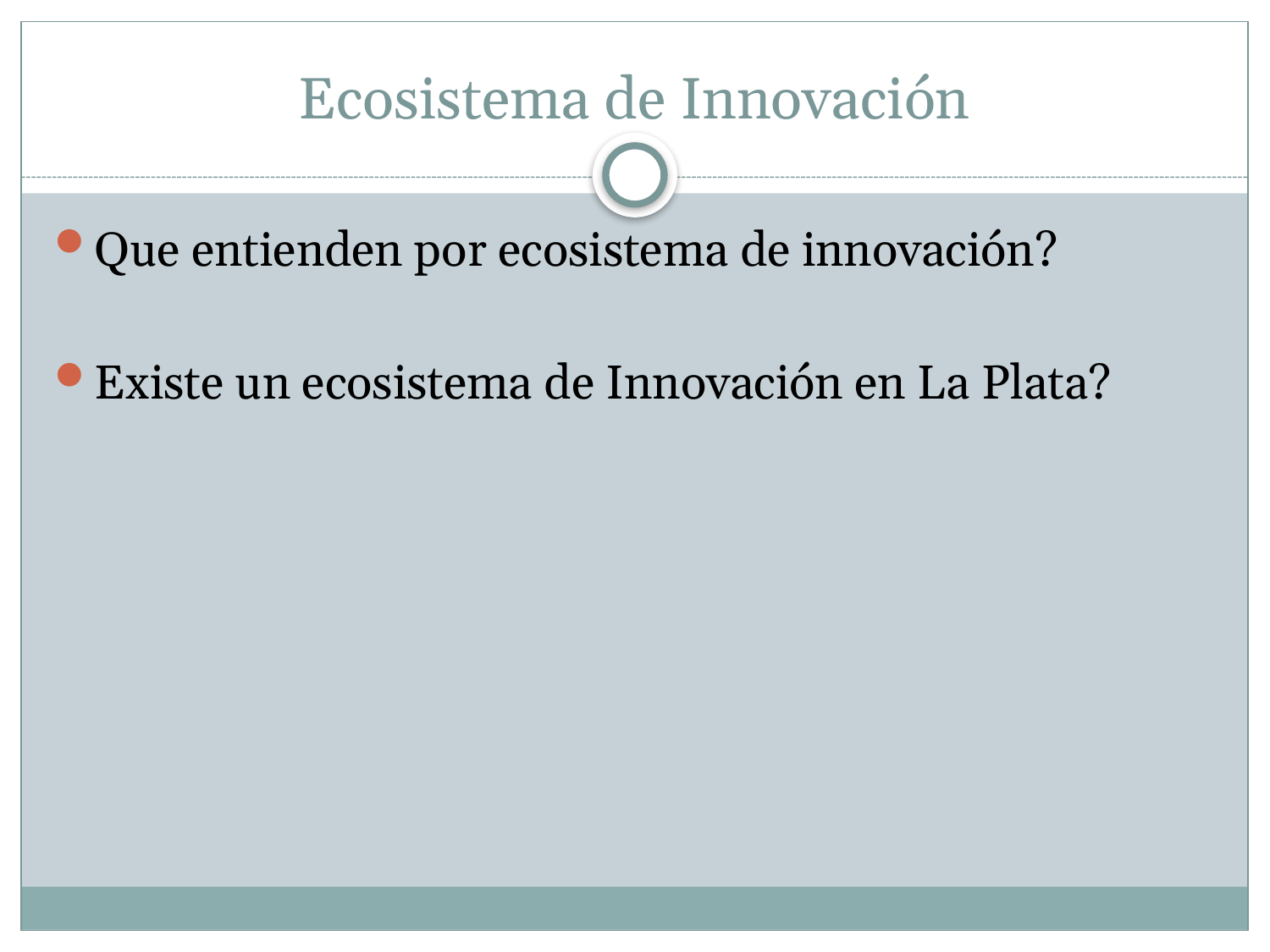

# Ecosistema de Innovación
Que entienden por ecosistema de innovación?

Existe un ecosistema de Innovación en La Plata?